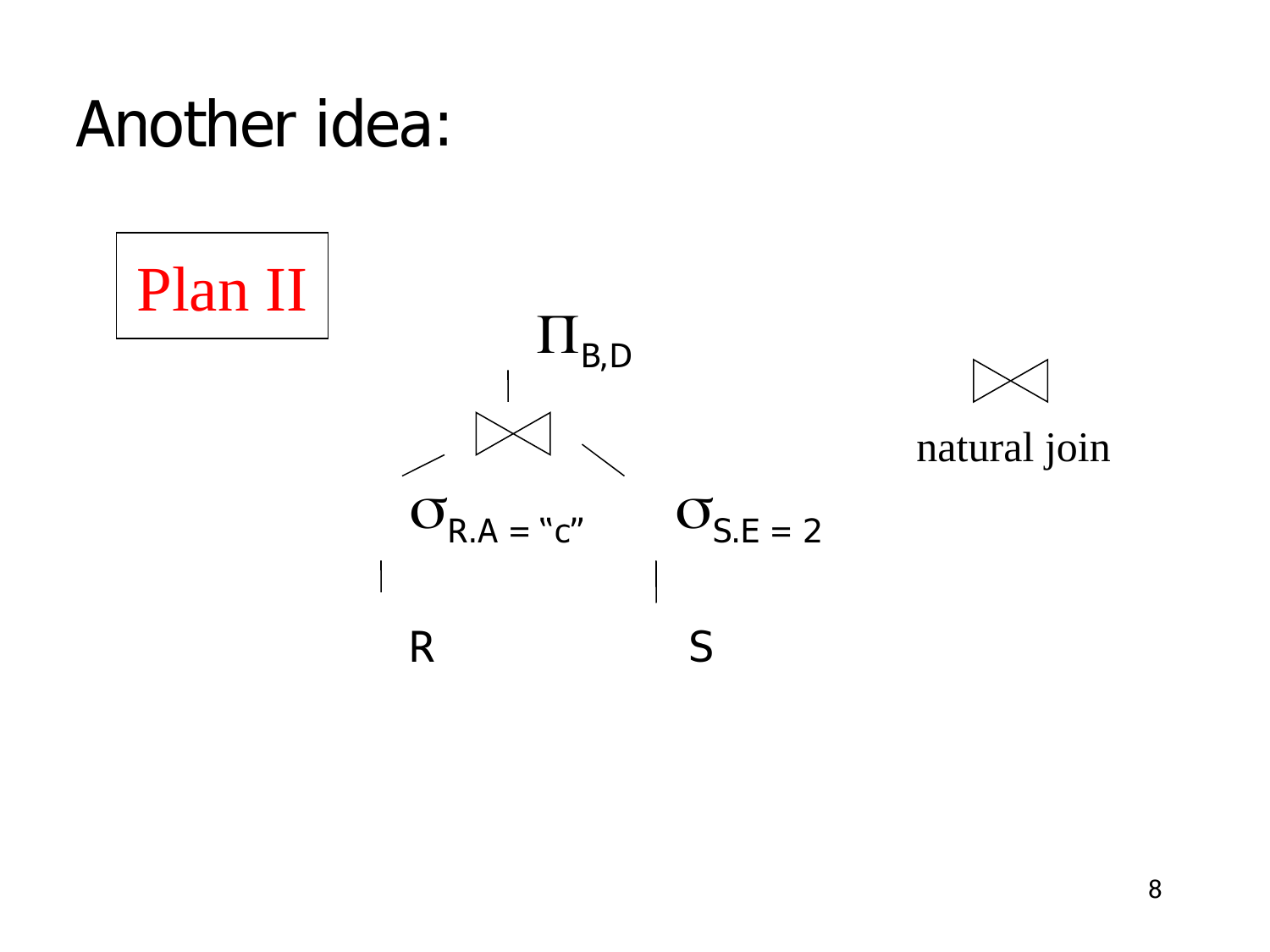

# Another idea:

				ΠB,D

 			σR.A = “c”	 σS.E = 2

			R		  S
Plan II

            natural join

8